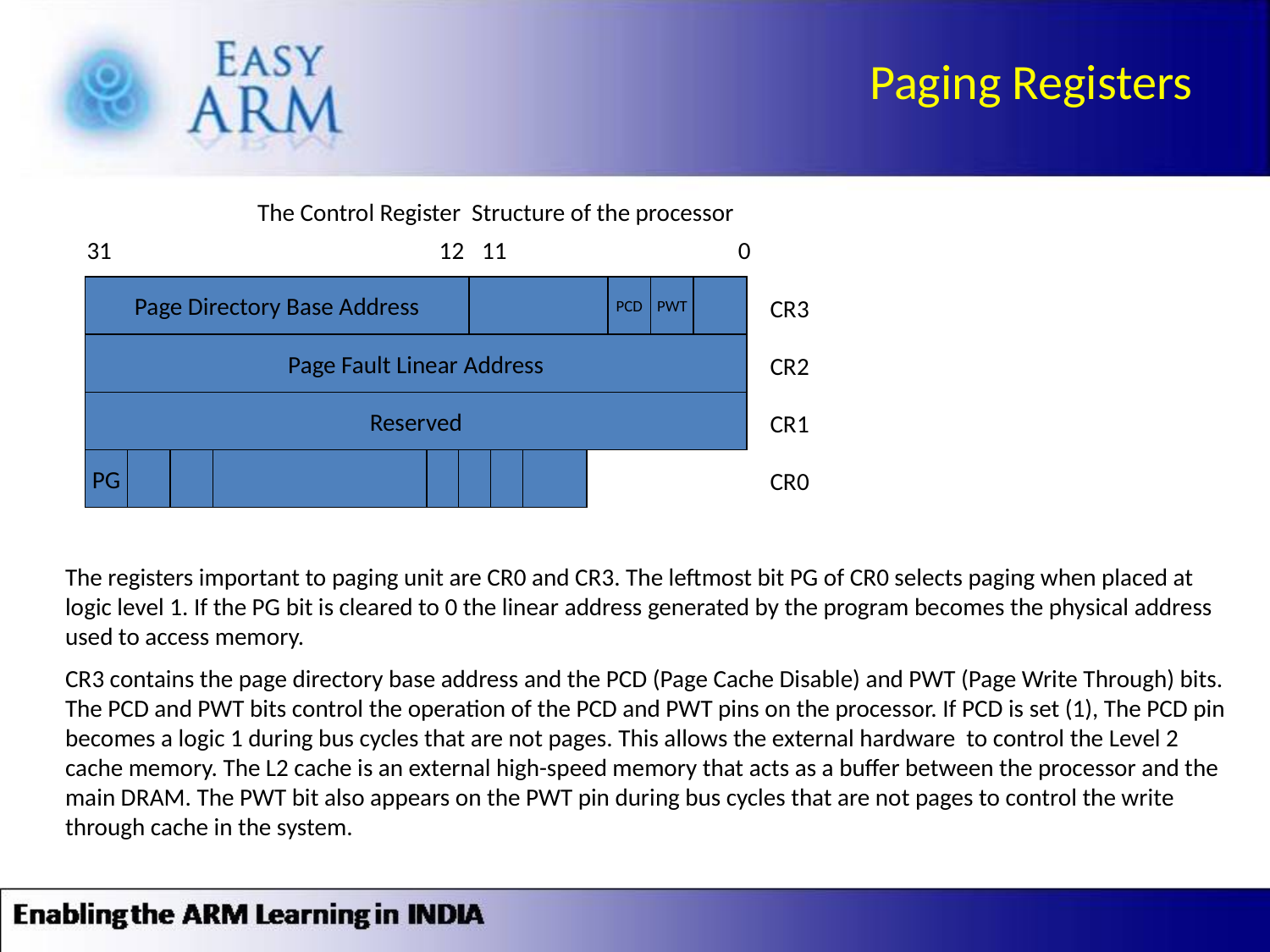

Paging Registers
The Control Register  Structure of the processor
31
12
11
0
Page Directory Base Address

PCD
PWT

CR3
Page Fault Linear Address
CR2
Reserved
CR1
PG

CR0
The registers important to paging unit are CR0 and CR3. The leftmost bit PG of CR0 selects paging when placed at logic level 1. If the PG bit is cleared to 0 the linear address generated by the program becomes the physical address used to access memory.
CR3 contains the page directory base address and the PCD (Page Cache Disable) and PWT (Page Write Through) bits. The PCD and PWT bits control the operation of the PCD and PWT pins on the processor. If PCD is set (1), The PCD pin becomes a logic 1 during bus cycles that are not pages. This allows the external hardware  to control the Level 2 cache memory. The L2 cache is an external high-speed memory that acts as a buffer between the processor and the main DRAM. The PWT bit also appears on the PWT pin during bus cycles that are not pages to control the write through cache in the system.